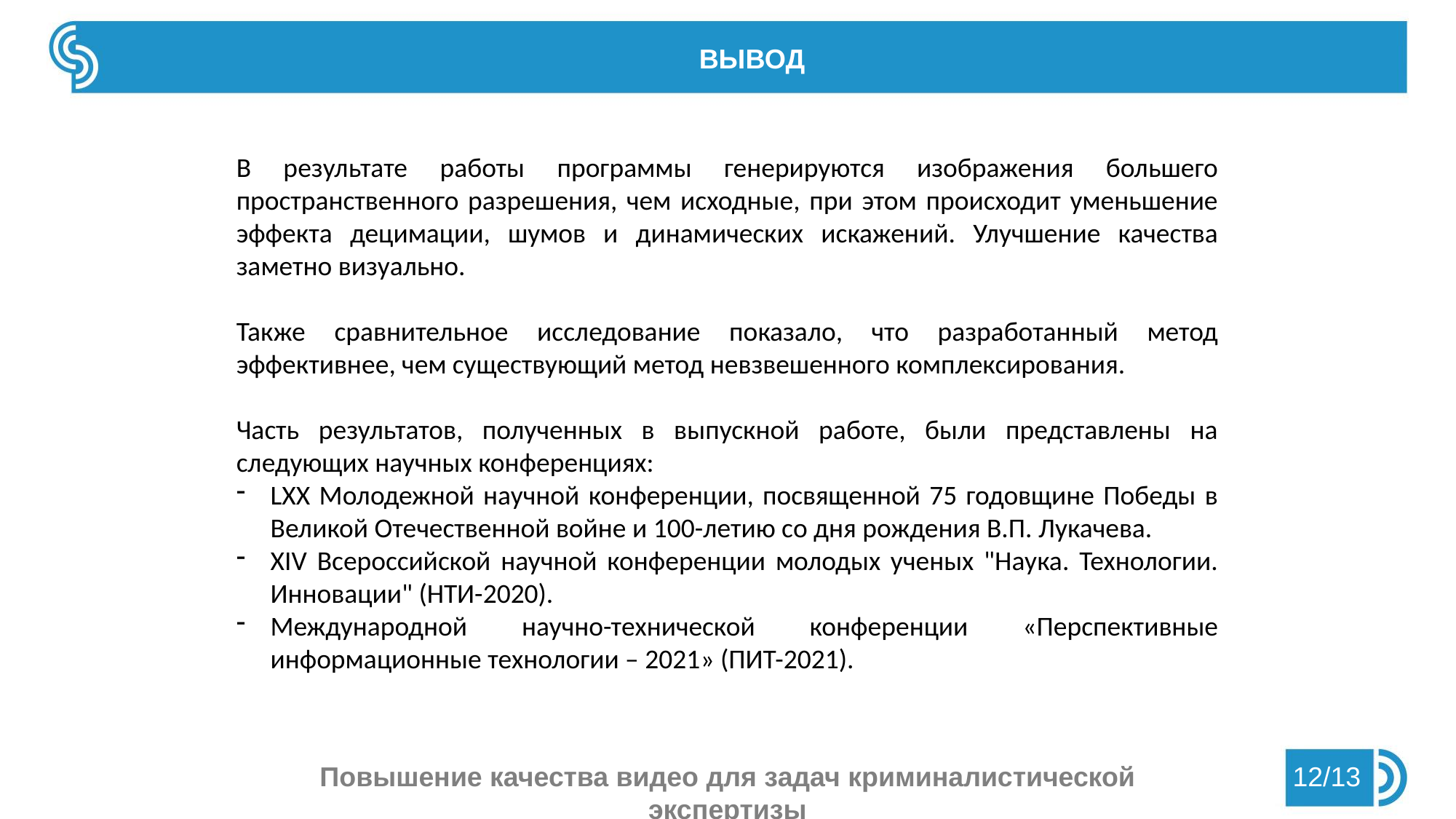

ВЫВОД
В результате работы программы генерируются изображения большего пространственного разрешения, чем исходные, при этом происходит уменьшение эффекта децимации, шумов и динамических искажений. Улучшение качества заметно визуально.

Также сравнительное исследование показало, что разработанный метод эффективнее, чем существующий метод невзвешенного комплексирования.

Часть результатов, полученных в выпускной работе, были представлены на следующих научных конференциях:
LXX Молодежной научной конференции, посвященной 75 годовщине Победы в Великой Отечественной войне и 100-летию со дня рождения В.П. Лукачева.
XIV Всероссийской научной конференции молодых ученых "Наука. Технологии. Инновации" (НТИ-2020).
Международной научно-технической конференции «Перспективные информационные технологии – 2021» (ПИТ-2021).

Повышение качества видео для задач криминалистической экспертизы
12/13